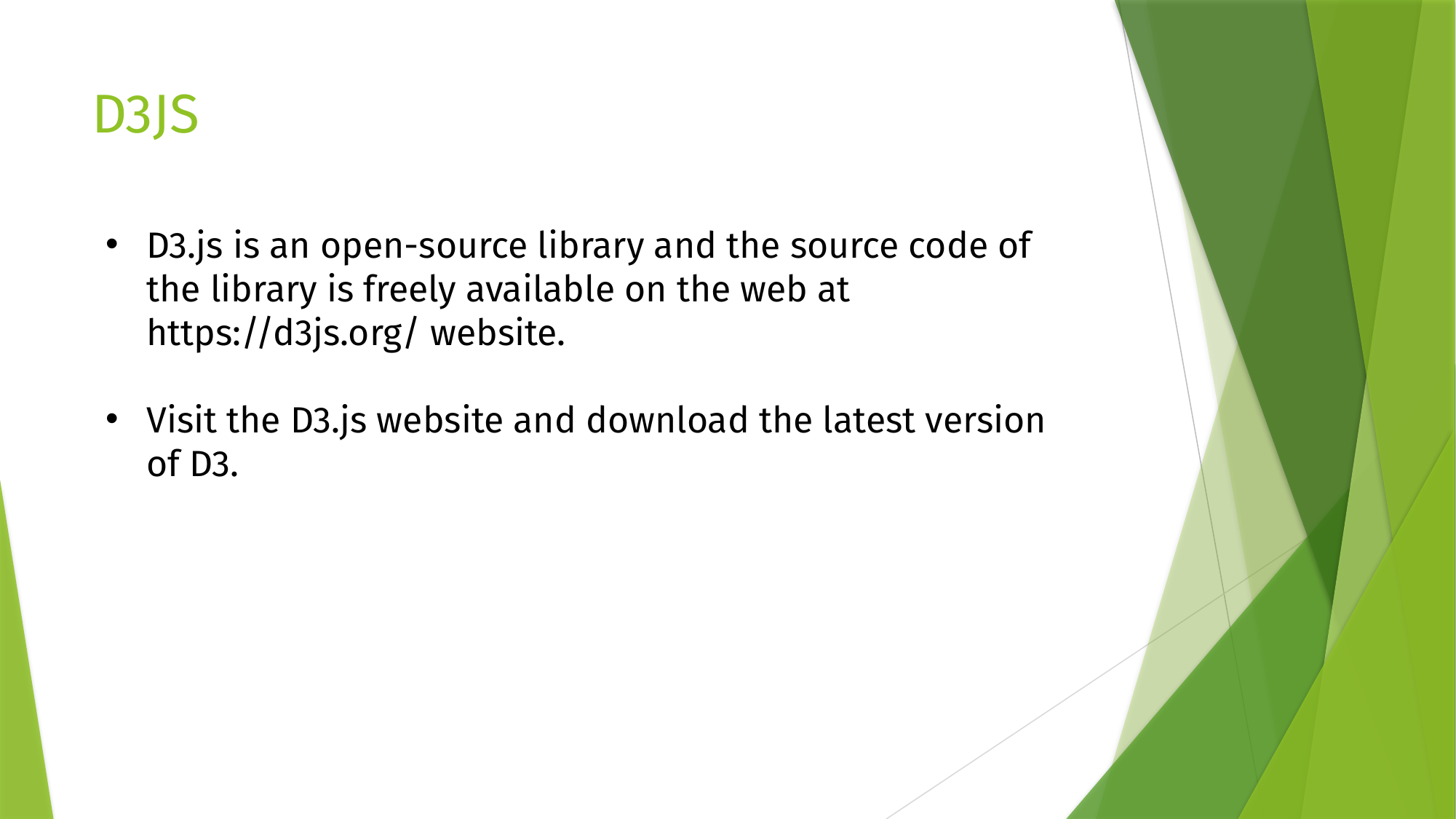

# D3JS
D3.js is an open-source library and the source code of the library is freely available on the web at https://d3js.org/ website.

Visit the D3.js website and download the latest version of D3.